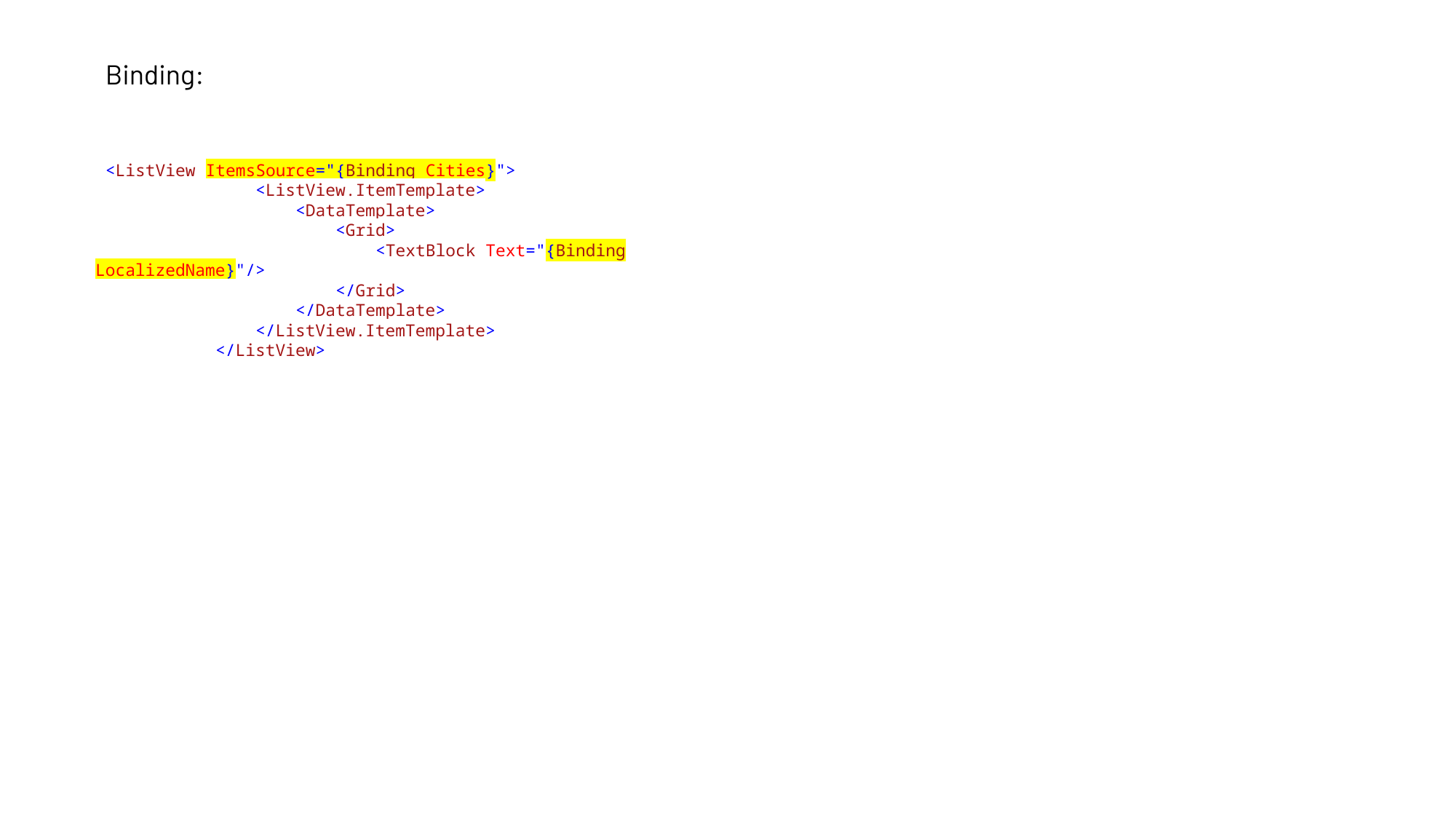

Binding:
 <ListView ItemsSource="{Binding Cities}">
                <ListView.ItemTemplate>
                    <DataTemplate>
                        <Grid>
                            <TextBlock Text="{Binding LocalizedName}"/>
                        </Grid>
                    </DataTemplate>
                </ListView.ItemTemplate>
            </ListView>